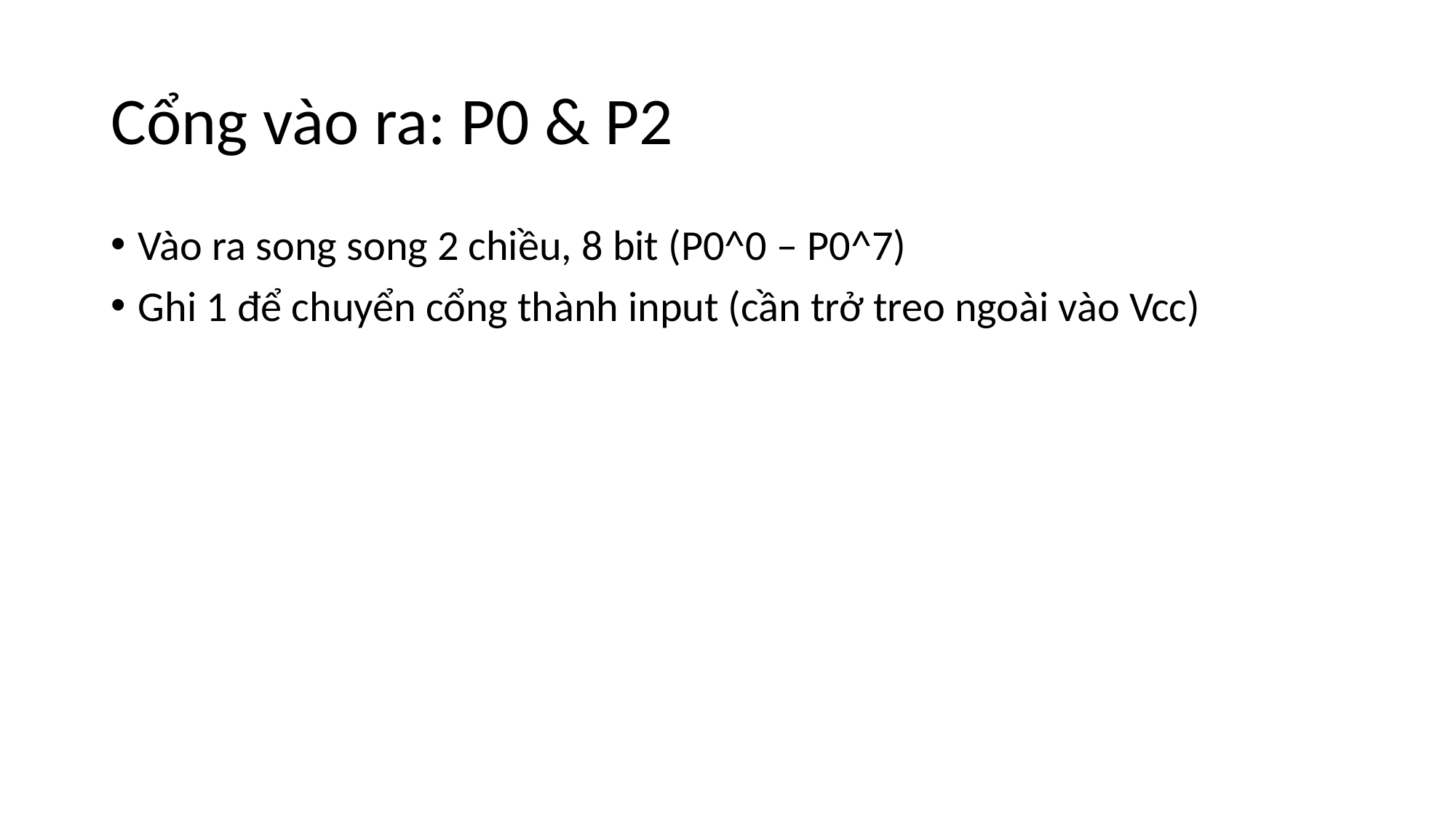

# Cổng vào ra: P0 & P2
Vào ra song song 2 chiều, 8 bit (P0^0 – P0^7)
Ghi 1 để chuyển cổng thành input (cần trở treo ngoài vào Vcc)